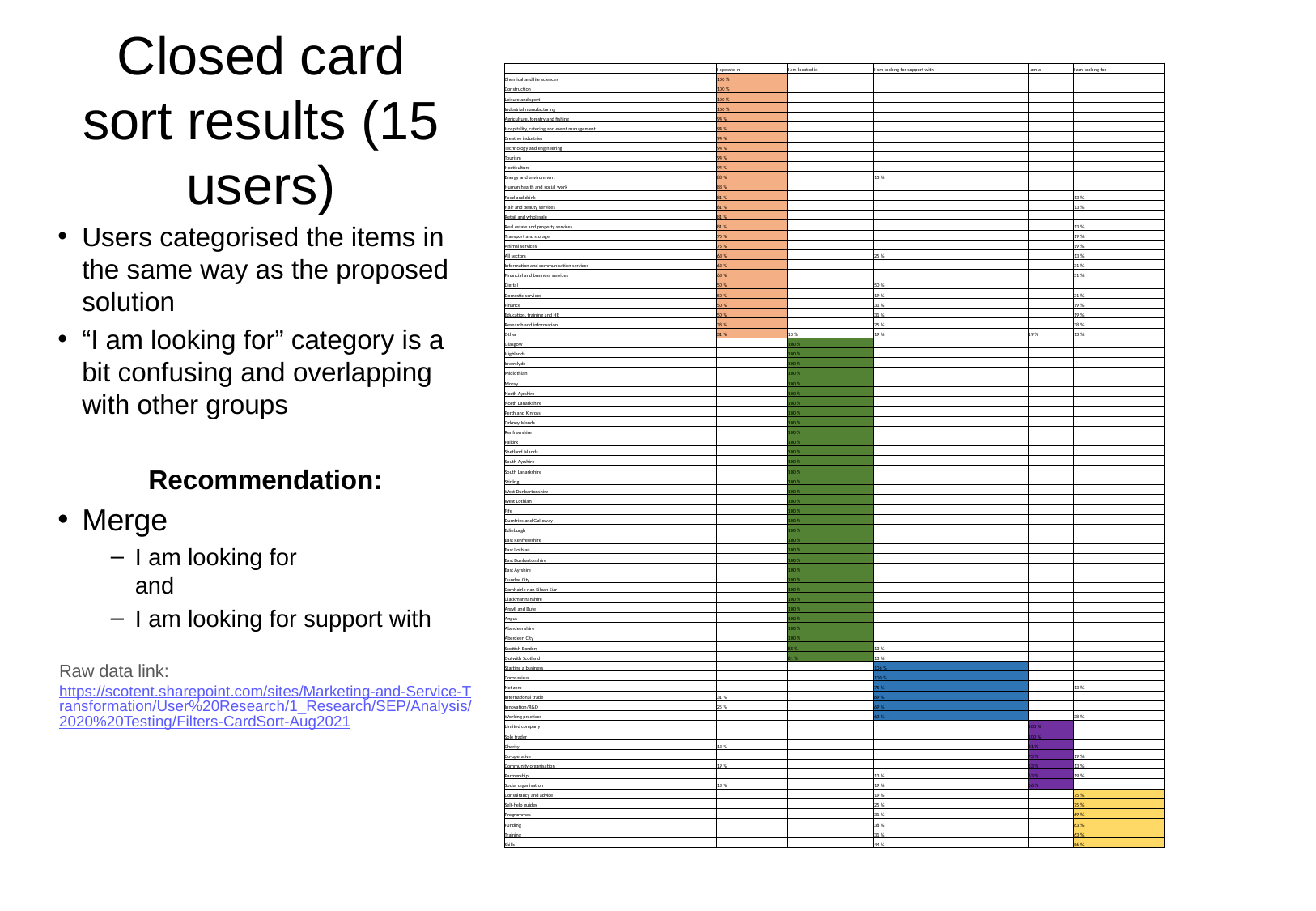

# Closed card sort results (15 users)
|  | I operate in | I am located in | I am looking for support with | I am a | I am looking for |
| --- | --- | --- | --- | --- | --- |
| Chemical and life sciences | 100 % |  |  |  |  |
| Construction | 100 % |  |  |  |  |
| Leisure and sport | 100 % |  |  |  |  |
| Industrial manufacturing | 100 % |  |  |  |  |
| Agriculture, forestry and fishing | 94 % |  |  |  |  |
| Hospitality, catering and event management | 94 % |  |  |  |  |
| Creative industries | 94 % |  |  |  |  |
| Technology and engineering | 94 % |  |  |  |  |
| Tourism | 94 % |  |  |  |  |
| Horticulture | 94 % |  |  |  |  |
| Energy and environment | 88 % |  | 13 % |  |  |
| Human health and social work | 88 % |  |  |  |  |
| Food and drink | 81 % |  |  |  | 13 % |
| Hair and beauty services | 81 % |  |  |  | 13 % |
| Retail and wholesale | 81 % |  |  |  |  |
| Real estate and property services | 81 % |  |  |  | 13 % |
| Transport and storage | 75 % |  |  |  | 19 % |
| Animal services | 75 % |  |  |  | 19 % |
| All sectors | 63 % |  | 25 % |  | 13 % |
| Information and communication services | 63 % |  |  |  | 31 % |
| Financial and business services | 63 % |  |  |  | 31 % |
| Digital | 50 % |  | 50 % |  |  |
| Domestic services | 50 % |  | 19 % |  | 31 % |
| Finance | 50 % |  | 31 % |  | 19 % |
| Education, training and HR | 50 % |  | 31 % |  | 19 % |
| Research and information | 38 % |  | 25 % |  | 38 % |
| Other | 31 % | 13 % | 19 % | 19 % | 13 % |
| Glasgow |  | 100 % |  |  |  |
| Highlands |  | 100 % |  |  |  |
| Inverclyde |  | 100 % |  |  |  |
| Midlothian |  | 100 % |  |  |  |
| Moray |  | 100 % |  |  |  |
| North Ayrshire |  | 100 % |  |  |  |
| North Lanarkshire |  | 100 % |  |  |  |
| Perth and Kinross |  | 100 % |  |  |  |
| Orkney Islands |  | 100 % |  |  |  |
| Renfrewshire |  | 100 % |  |  |  |
| Falkirk |  | 100 % |  |  |  |
| Shetland Islands |  | 100 % |  |  |  |
| South Ayrshire |  | 100 % |  |  |  |
| South Lanarkshire |  | 100 % |  |  |  |
| Stirling |  | 100 % |  |  |  |
| West Dunbartonshire |  | 100 % |  |  |  |
| West Lothian |  | 100 % |  |  |  |
| Fife |  | 100 % |  |  |  |
| Dumfries and Galloway |  | 100 % |  |  |  |
| Edinburgh |  | 100 % |  |  |  |
| East Renfrewshire |  | 100 % |  |  |  |
| East Lothian |  | 100 % |  |  |  |
| East Dunbartonshire |  | 100 % |  |  |  |
| East Ayrshire |  | 100 % |  |  |  |
| Dundee City |  | 100 % |  |  |  |
| Comhairle nan Eilean Siar |  | 100 % |  |  |  |
| Clackmannanshire |  | 100 % |  |  |  |
| Argyll and Bute |  | 100 % |  |  |  |
| Angus |  | 100 % |  |  |  |
| Aberdeenshire |  | 100 % |  |  |  |
| Aberdeen City |  | 100 % |  |  |  |
| Scottish Borders |  | 88 % | 13 % |  |  |
| Outwith Scotland |  | 81 % | 13 % |  |  |
| Starting a business |  |  | 106 % |  |  |
| Coronavirus |  |  | 100 % |  |  |
| Net zero |  |  | 75 % |  | 13 % |
| International trade | 31 % |  | 69 % |  |  |
| Innovation/R&D | 25 % |  | 69 % |  |  |
| Working practices |  |  | 63 % |  | 38 % |
| Limited company |  |  |  | 100 % |  |
| Sole trader |  |  |  | 100 % |  |
| Charity | 13 % |  |  | 81 % |  |
| Co-operative |  |  |  | 75 % | 19 % |
| Community organisation | 19 % |  |  | 63 % | 13 % |
| Partnership |  |  | 13 % | 63 % | 19 % |
| Social organisation | 13 % |  | 19 % | 56 % |  |
| Consultancy and advice |  |  | 19 % |  | 75 % |
| Self-help guides |  |  | 25 % |  | 75 % |
| Programmes |  |  | 31 % |  | 69 % |
| Funding |  |  | 38 % |  | 63 % |
| Training |  |  | 31 % |  | 63 % |
| Skills |  |  | 44 % |  | 56 % |
Users categorised the items in the same way as the proposed solution
“I am looking for” category is a bit confusing and overlapping with other groups

Recommendation:
Merge
I am looking for
and
I am looking for support with

Raw data link: https://scotent.sharepoint.com/sites/Marketing-and-Service-Transformation/User%20Research/1_Research/SEP/Analysis/2020%20Testing/Filters-CardSort-Aug2021